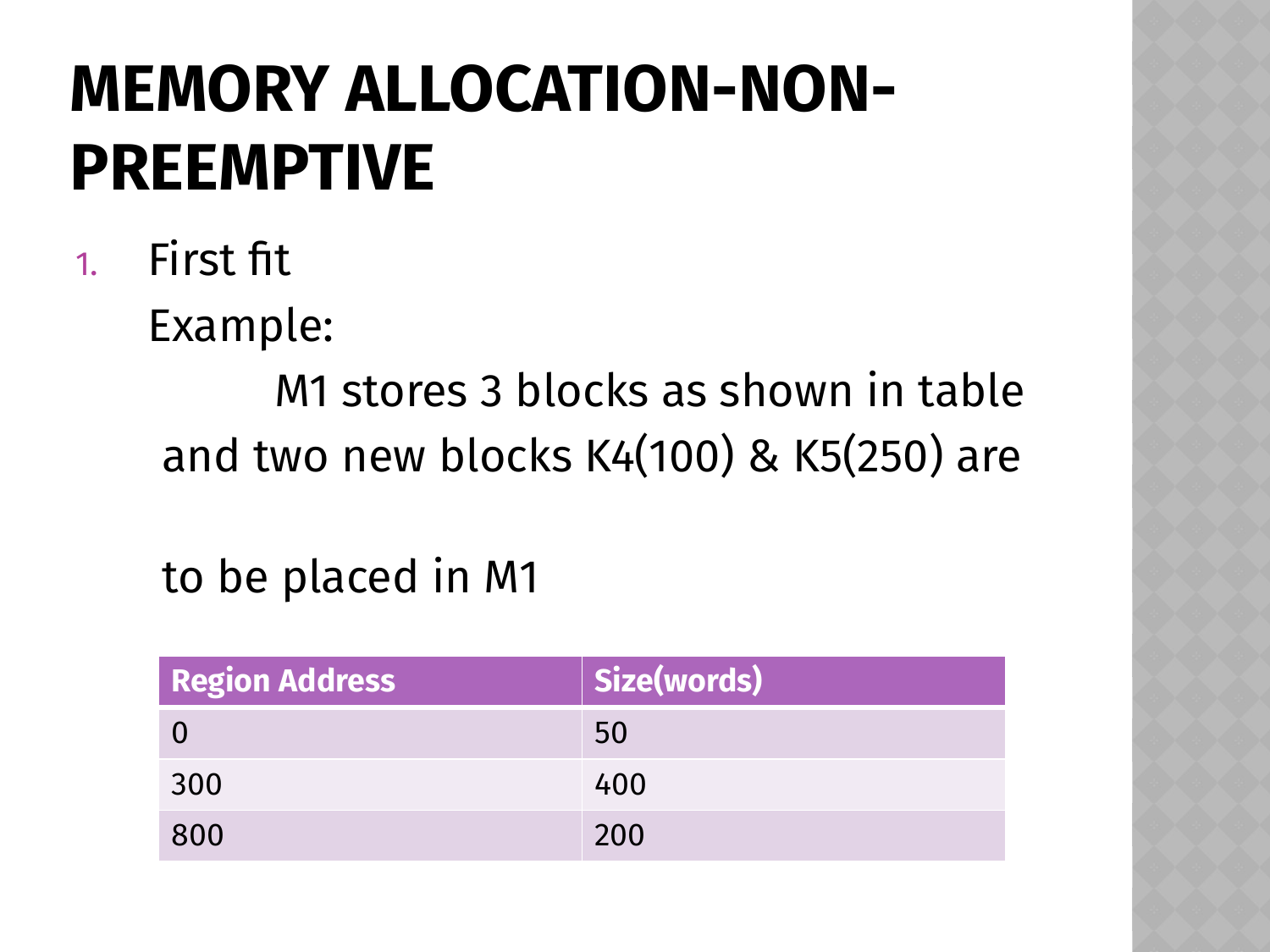

# Memory allocation-Non-Preemptive
First fit
	Example:
		M1 stores 3 blocks as shown in table
       and two new blocks K4(100) & K5(250) are
       to be placed in M1
| Region Address | Size(words) |
| --- | --- |
| 0 | 50 |
| 300 | 400 |
| 800 | 200 |